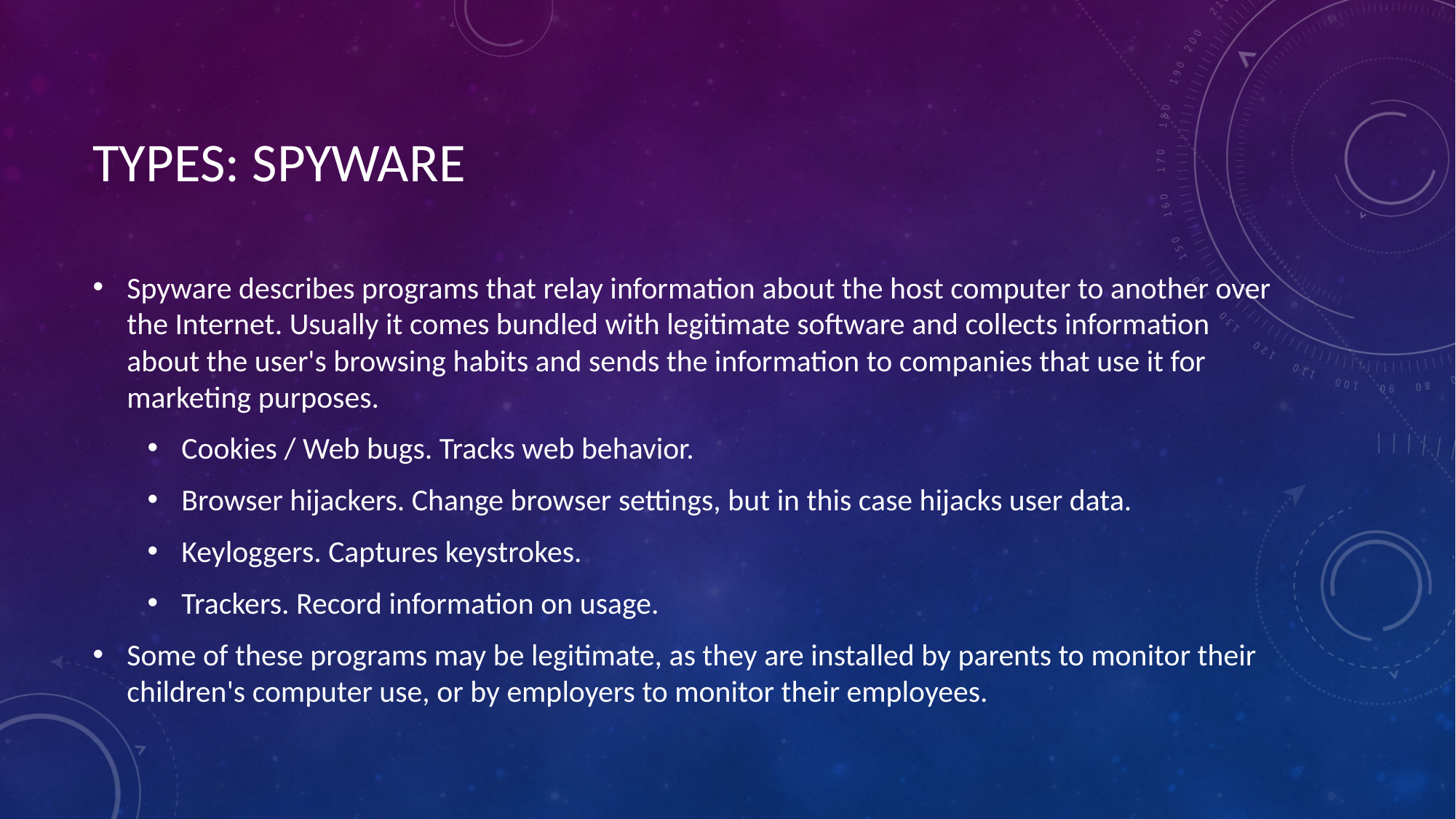

# Types: Spyware
Spyware describes programs that relay information about the host computer to another over the Internet. Usually it comes bundled with legitimate software and collects information about the user's browsing habits and sends the information to companies that use it for marketing purposes.
Cookies / Web bugs. Tracks web behavior.
Browser hijackers. Change browser settings, but in this case hijacks user data.
Keyloggers. Captures keystrokes.
Trackers. Record information on usage.
Some of these programs may be legitimate, as they are installed by parents to monitor their children's computer use, or by employers to monitor their employees.